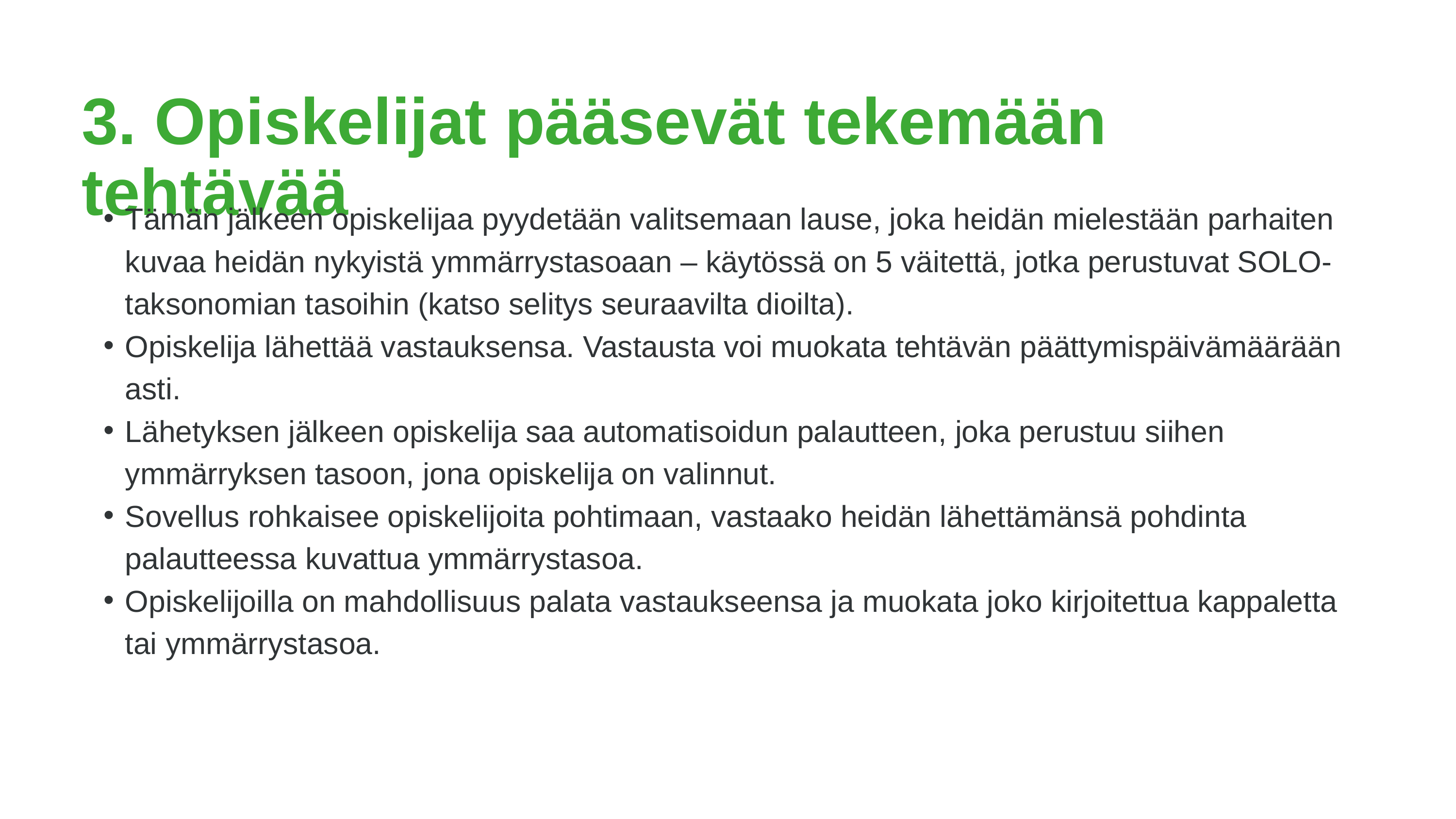

3.	Opiskelijat pääsevät tekemään tehtävää
Tämän jälkeen opiskelijaa pyydetään valitsemaan lause, joka heidän mielestään parhaiten kuvaa heidän nykyistä ymmärrystasoaan – käytössä on 5 väitettä, jotka perustuvat SOLO-taksonomian tasoihin (katso selitys seuraavilta dioilta).
Opiskelija lähettää vastauksensa. Vastausta voi muokata tehtävän päättymispäivämäärään asti.
Lähetyksen jälkeen opiskelija saa automatisoidun palautteen, joka perustuu siihen ymmärryksen tasoon, jona opiskelija on valinnut.
Sovellus rohkaisee opiskelijoita pohtimaan, vastaako heidän lähettämänsä pohdinta palautteessa kuvattua ymmärrystasoa.
Opiskelijoilla on mahdollisuus palata vastaukseensa ja muokata joko kirjoitettua kappaletta tai ymmärrystasoa.